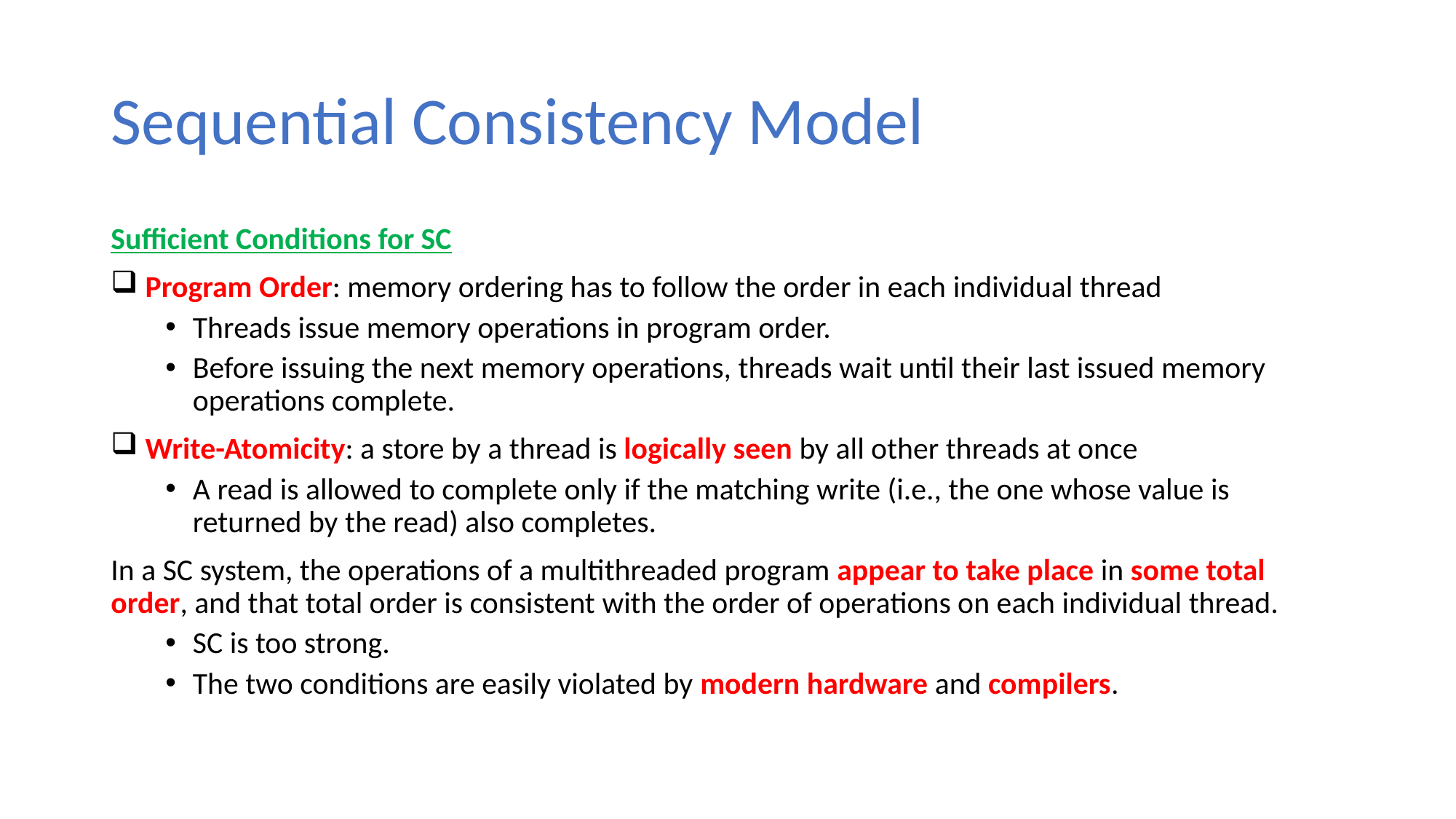

# Sequential Consistency Model
Sufficient Conditions for SC
 Program Order: memory ordering has to follow the order in each individual thread
Threads issue memory operations in program order.
Before issuing the next memory operations, threads wait until their last issued memory operations complete.
 Write-Atomicity: a store by a thread is logically seen by all other threads at once
A read is allowed to complete only if the matching write (i.e., the one whose value is returned by the read) also completes.
In a SC system, the operations of a multithreaded program appear to take place in some total order, and that total order is consistent with the order of operations on each individual thread.
SC is too strong.
The two conditions are easily violated by modern hardware and compilers.